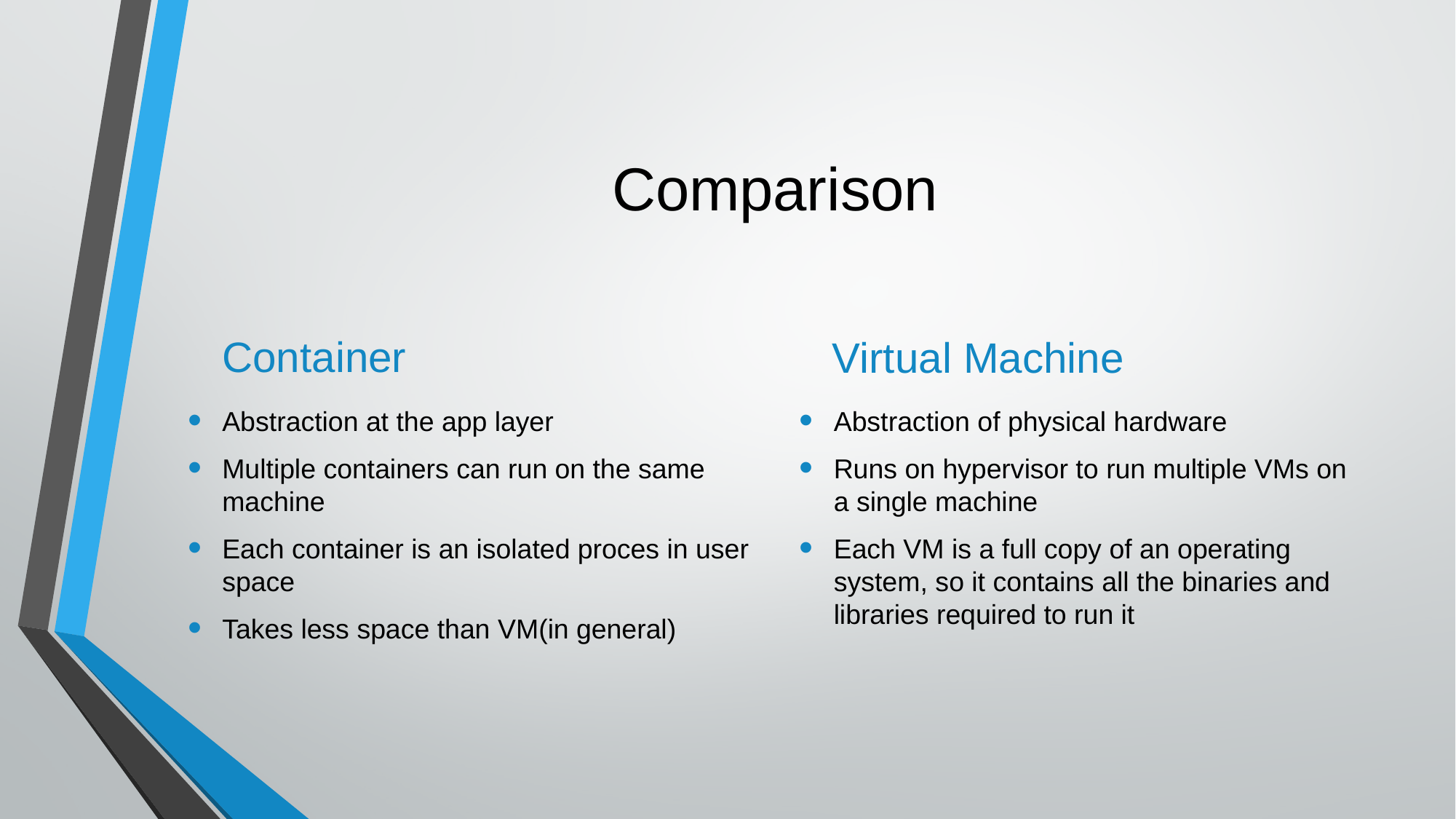

# Comparison
Container
Virtual Machine
Abstraction at the app layer
Multiple containers can run on the same machine
Each container is an isolated proces in user space
Takes less space than VM(in general)
Abstraction of physical hardware
Runs on hypervisor to run multiple VMs on a single machine
Each VM is a full copy of an operating system, so it contains all the binaries and libraries required to run it